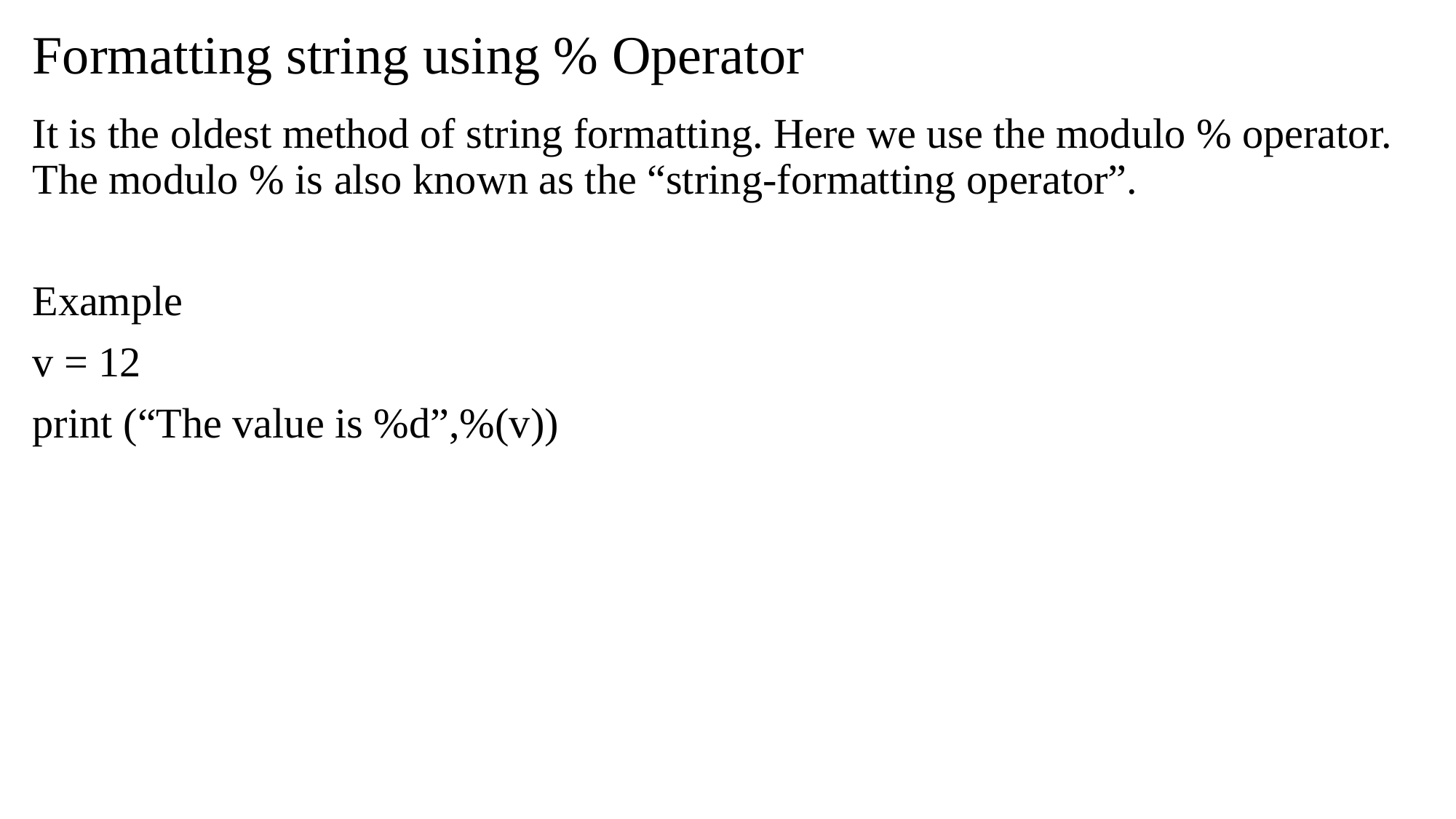

# Formatting string using % Operator
It is the oldest method of string formatting. Here we use the modulo % operator. The modulo % is also known as the “string-formatting operator”.

Example
v = 12
print (“The value is %d”,%(v))